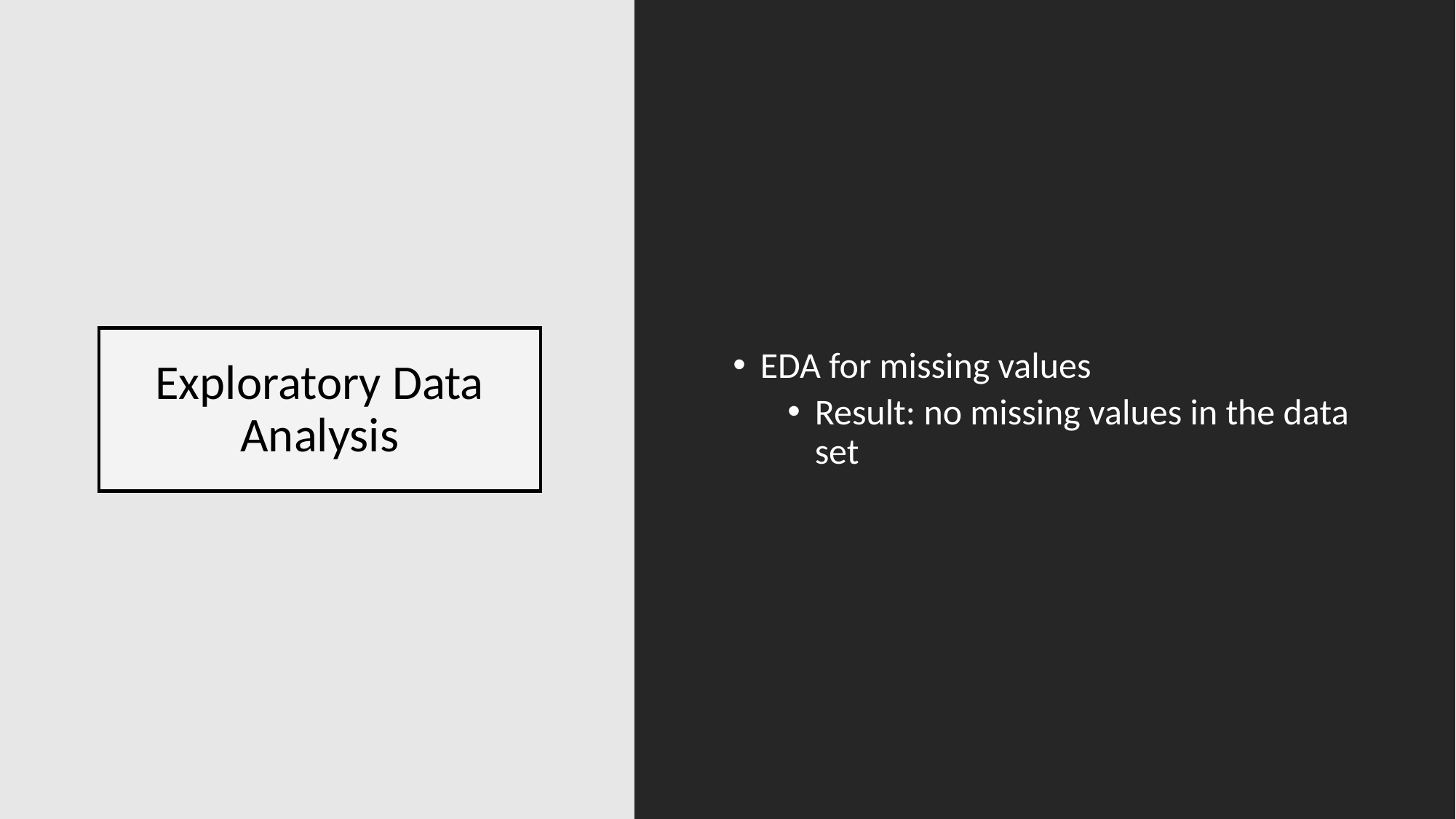

EDA for missing values
Result: no missing values in the data set
# Exploratory Data Analysis